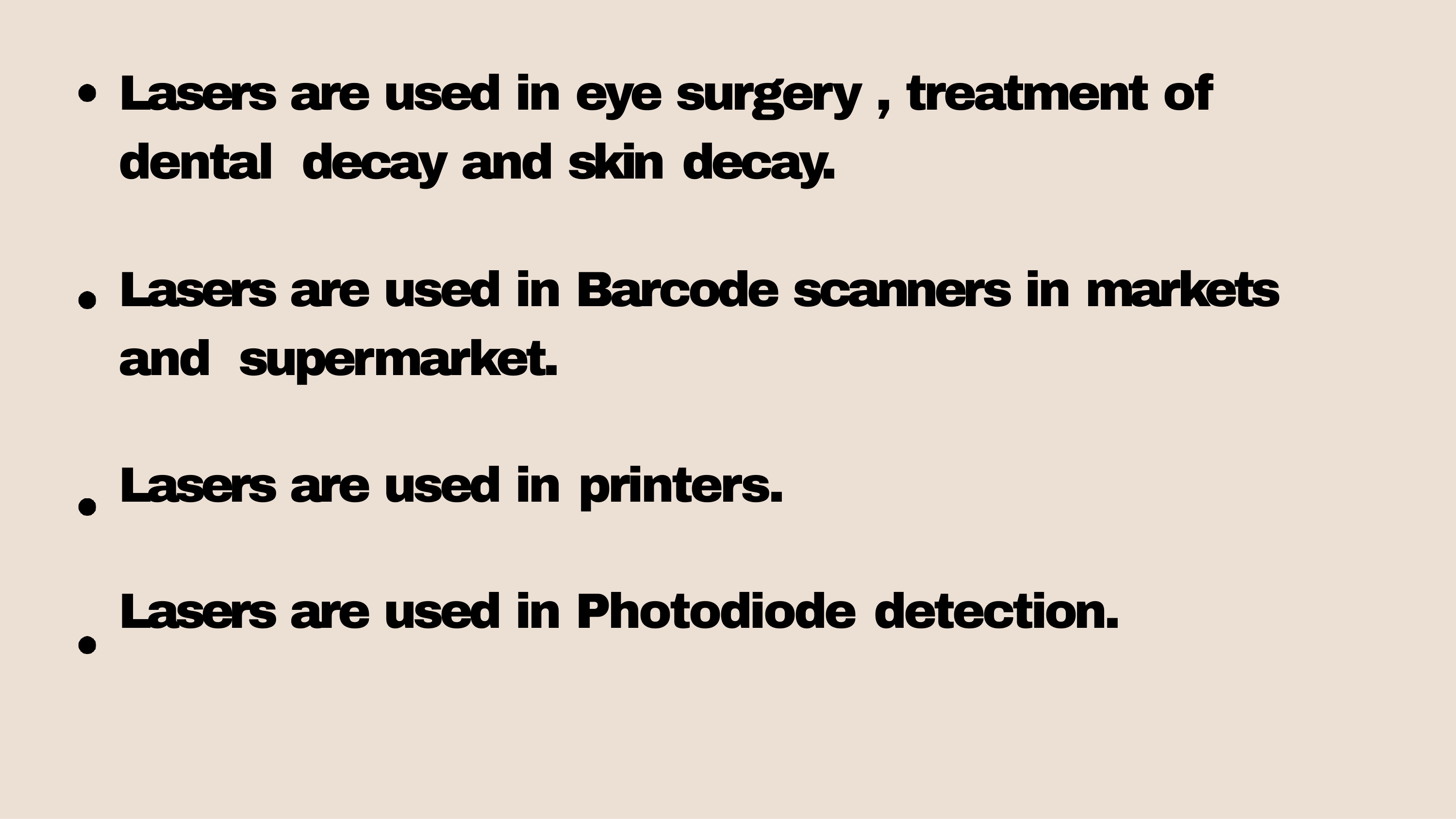

Lasers are used in eye surgery , treatment of dental  decay and skin decay.

Lasers are used in Barcode scanners in markets and  supermarket.

Lasers are used in printers.

Lasers are used in Photodiode detection.